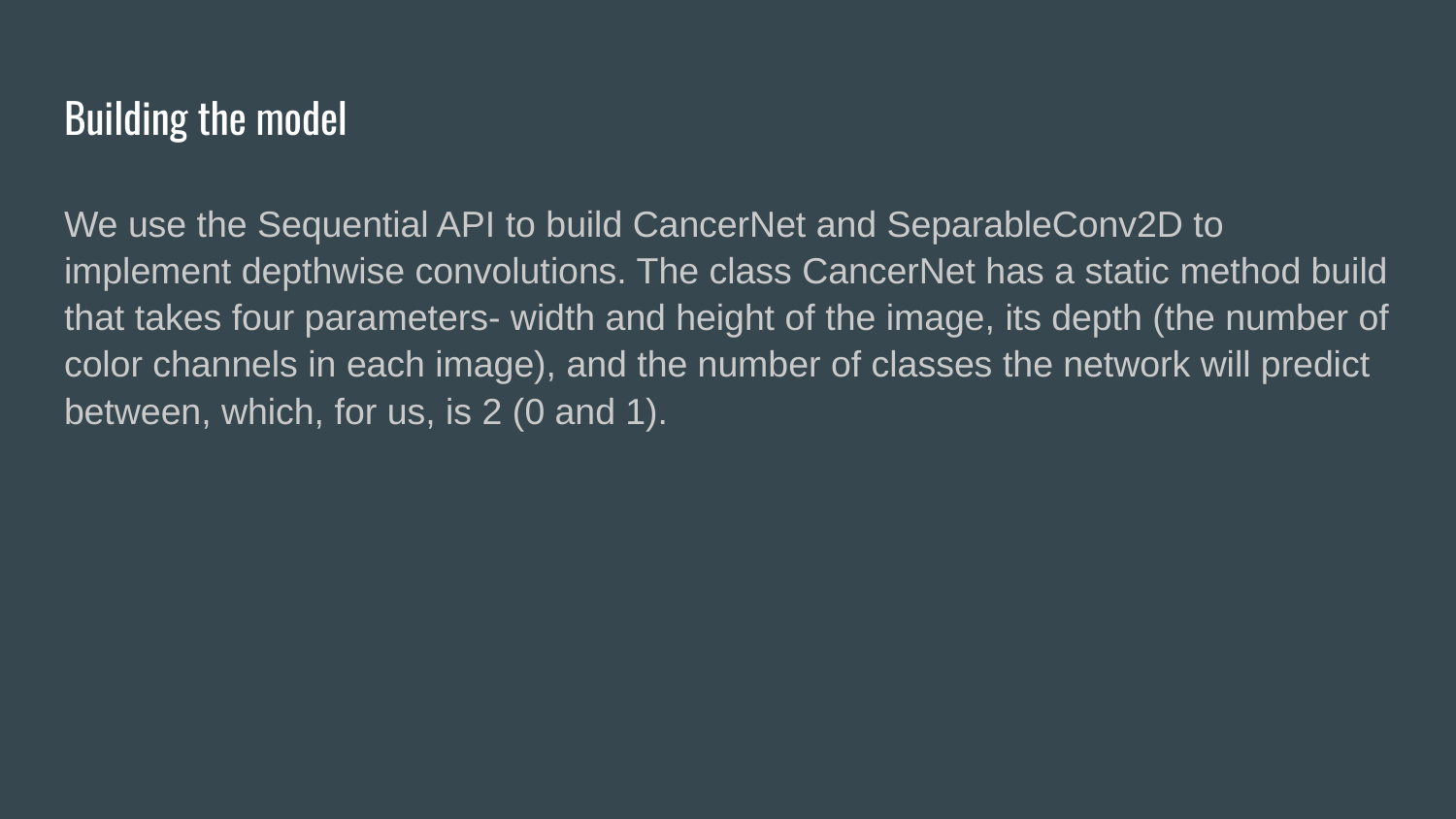

# Building the model
We use the Sequential API to build CancerNet and SeparableConv2D to implement depthwise convolutions. The class CancerNet has a static method build that takes four parameters- width and height of the image, its depth (the number of color channels in each image), and the number of classes the network will predict between, which, for us, is 2 (0 and 1).